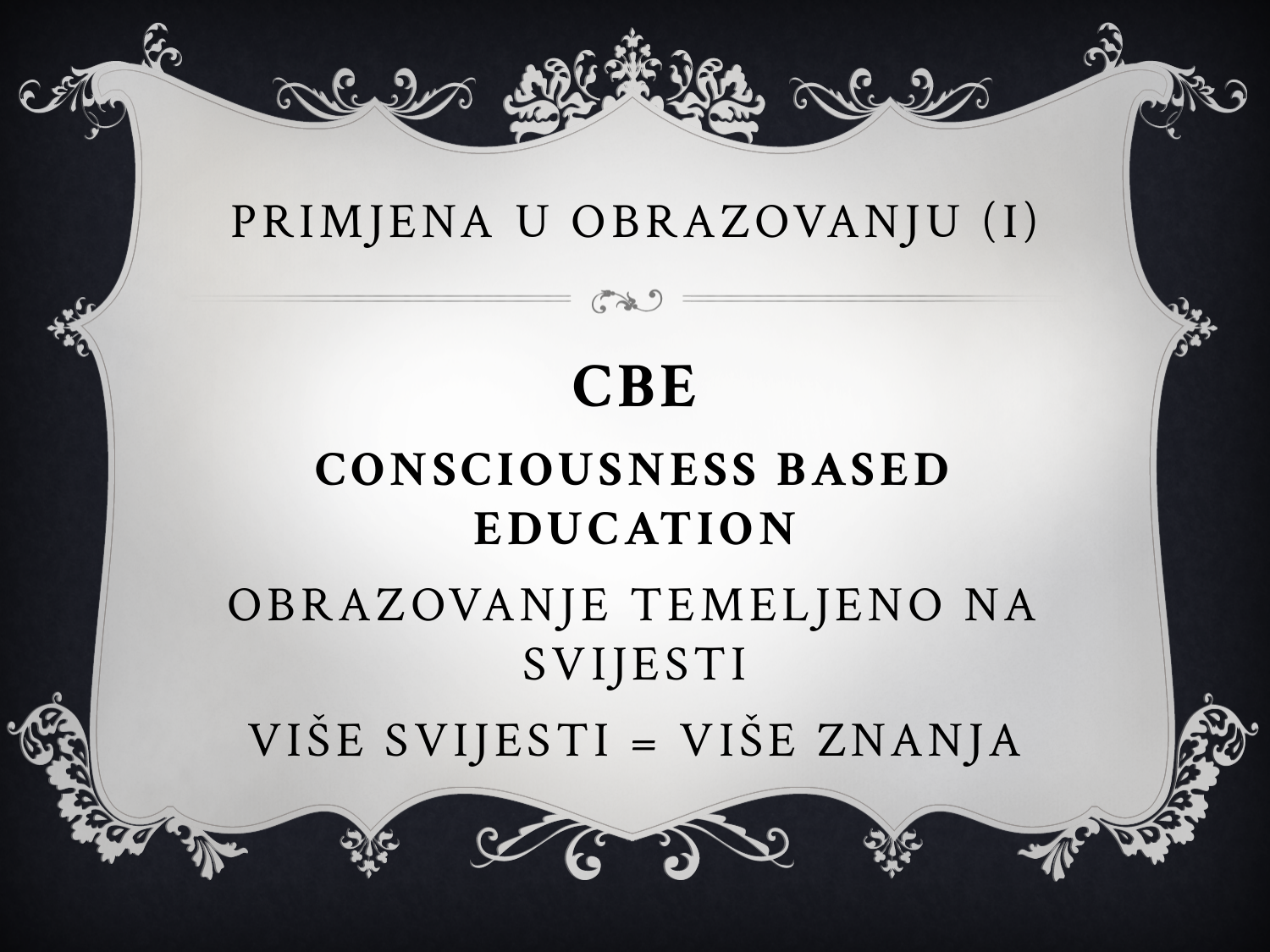

# Primjena U obrazovanju (I)
CBE

CONSCIOUSNESS based education

Obrazovanje temeljeno na svijesti

VIŠE SVIJESTI = više znanja